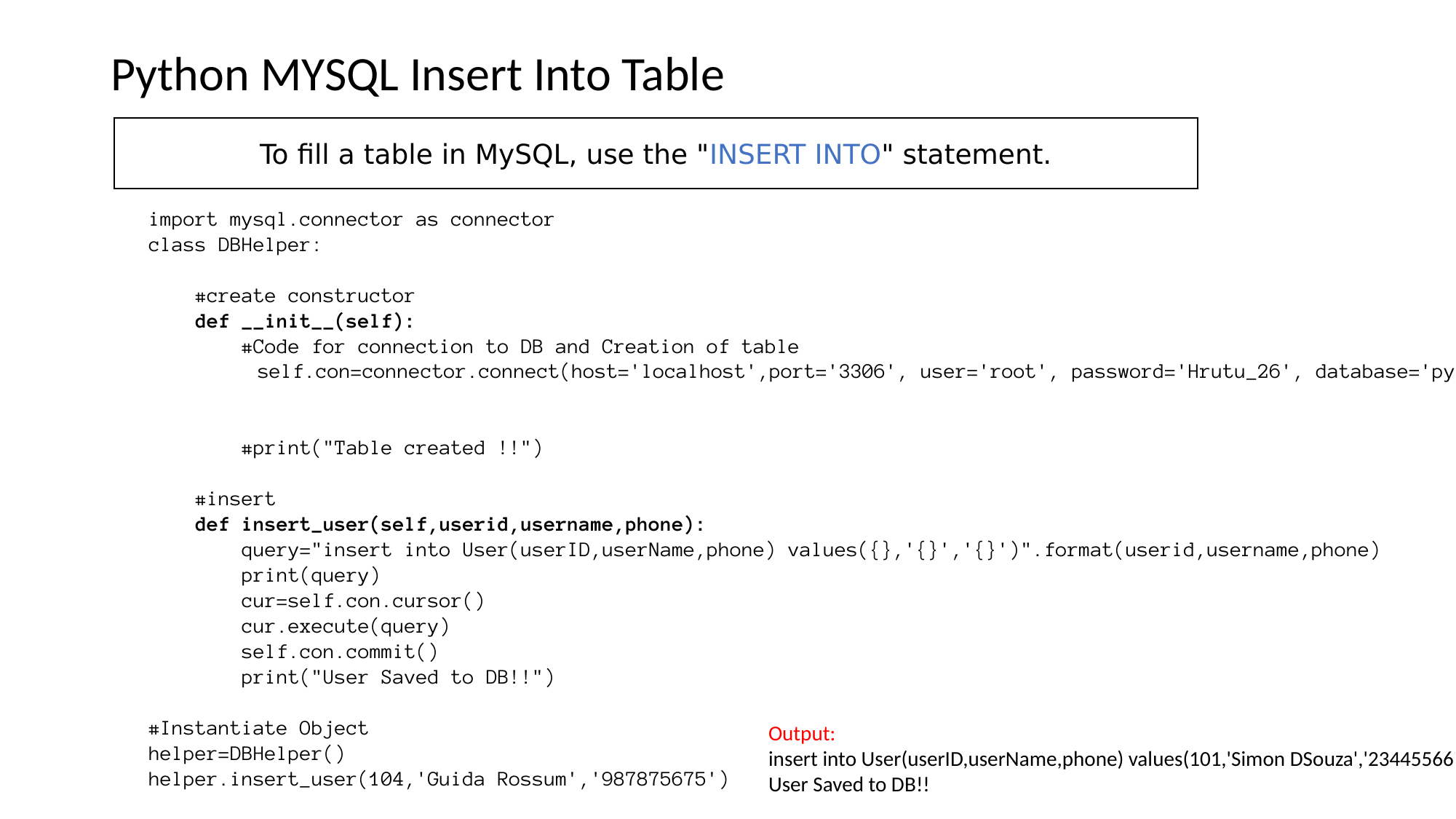

# Python MYSQL Insert Into Table
To fill a table in MySQL, use the "INSERT INTO" statement.
import mysql.connector as connector
class DBHelper:

    #create constructor
    def __init__(self):
        #Code for connection to DB and Creation of table
 	self.con=connector.connect(host='localhost',port='3306', user='root', password='Hrutu_26', database='pythontest')

        #print("Table created !!")
    #insert
    def insert_user(self,userid,username,phone):
        query="insert into User(userID,userName,phone) values({},'{}','{}')".format(userid,username,phone)
        print(query)
        cur=self.con.cursor()
        cur.execute(query)
        self.con.commit()
        print("User Saved to DB!!")
#Instantiate Object
helper=DBHelper()
helper.insert_user(104,'Guida Rossum','987875675')

Output:
insert into User(userID,userName,phone) values(101,'Simon DSouza','23445566')
User Saved to DB!!